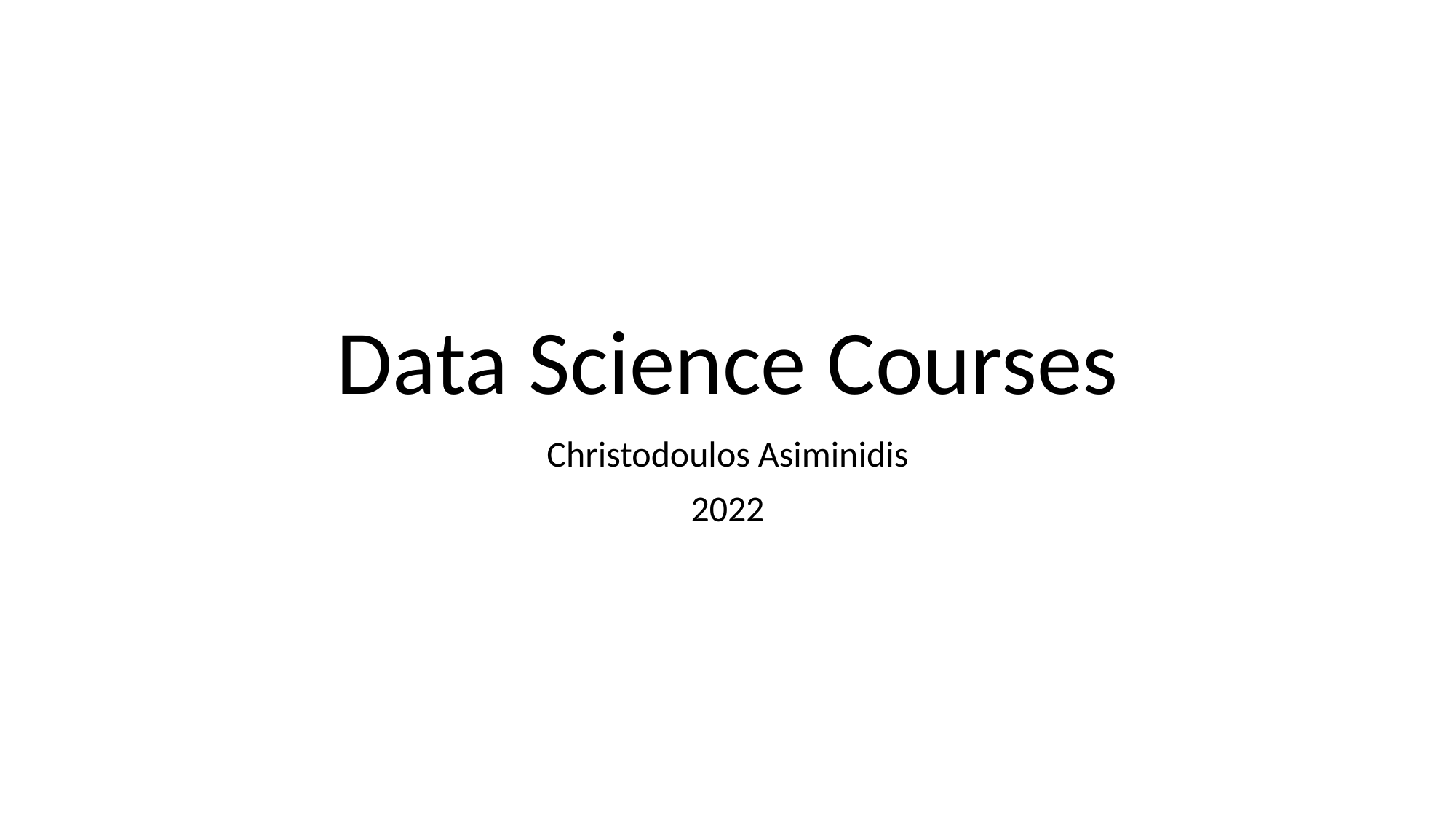

# Data Science Courses
Christodoulos Asiminidis
2022